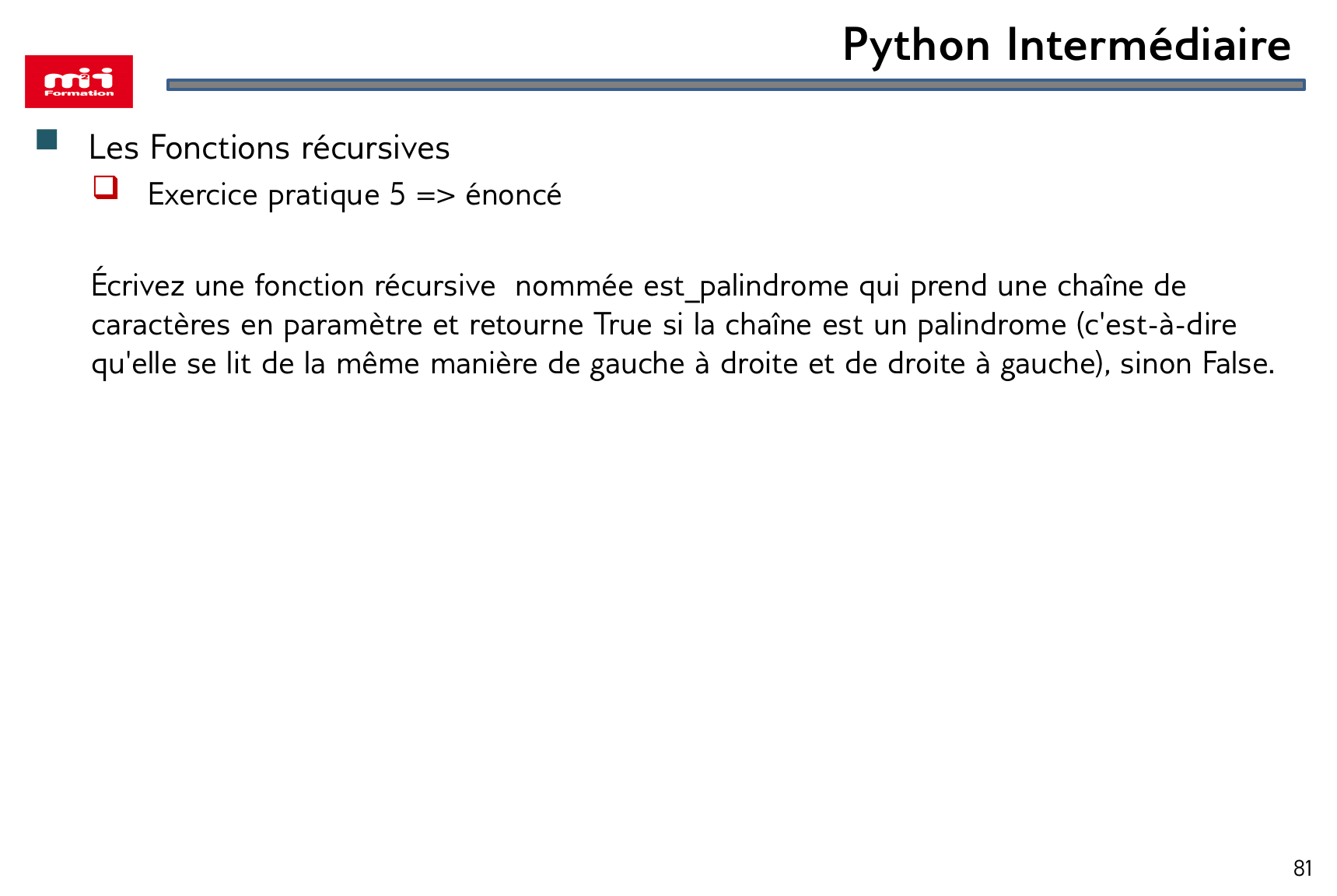

# Python Intermédiaire
Les Fonctions récursives
Exercice pratique 5 => énoncé

Écrivez une fonction récursive  nommée est_palindrome qui prend une chaîne de caractères en paramètre et retourne True si la chaîne est un palindrome (c'est-à-dire qu'elle se lit de la même manière de gauche à droite et de droite à gauche), sinon False.

81